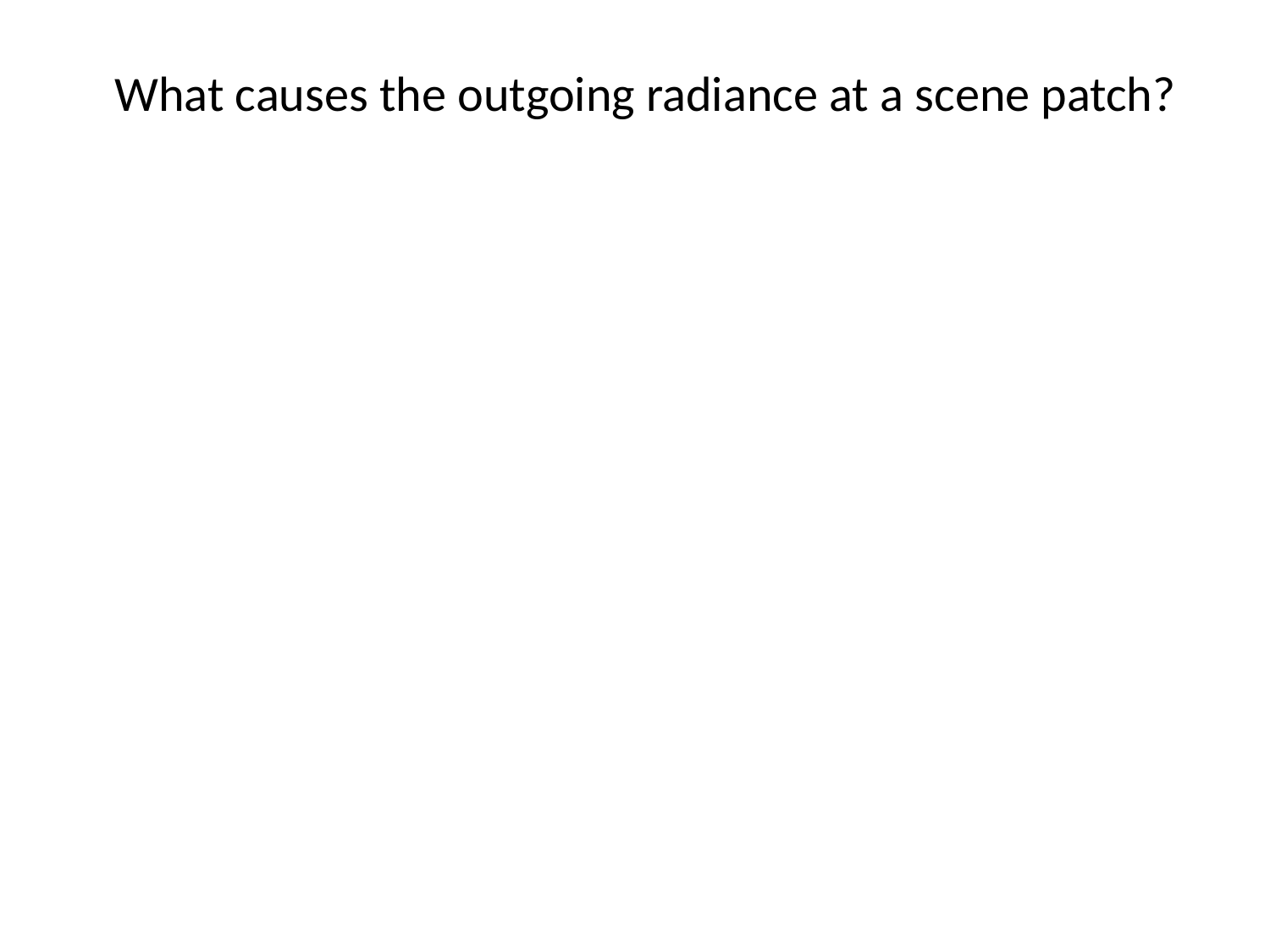

# What causes the outgoing radiance at a scene patch?